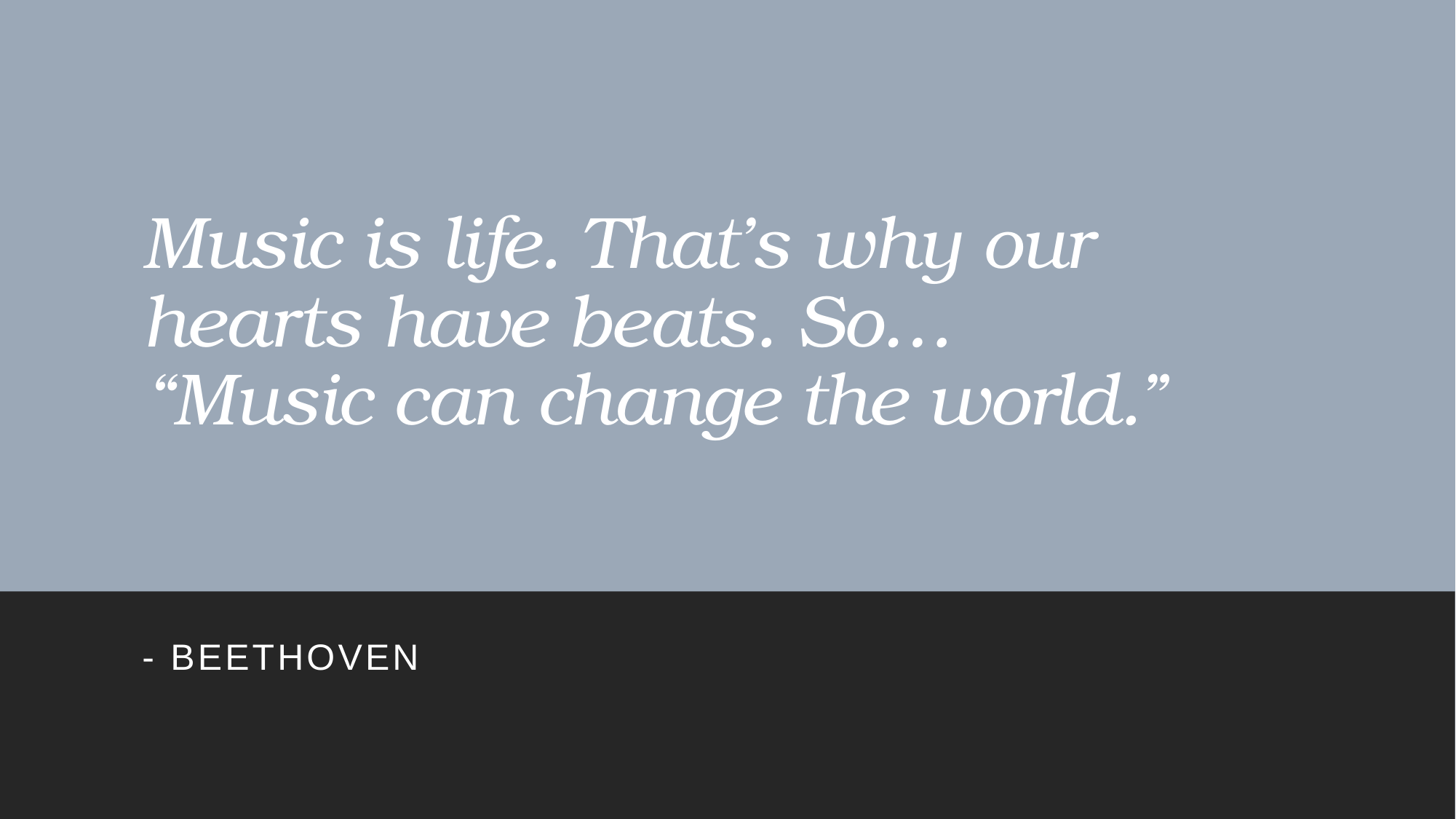

# Music is life. That’s why our hearts have beats. So… “Music can change the world.”

- Beethoven